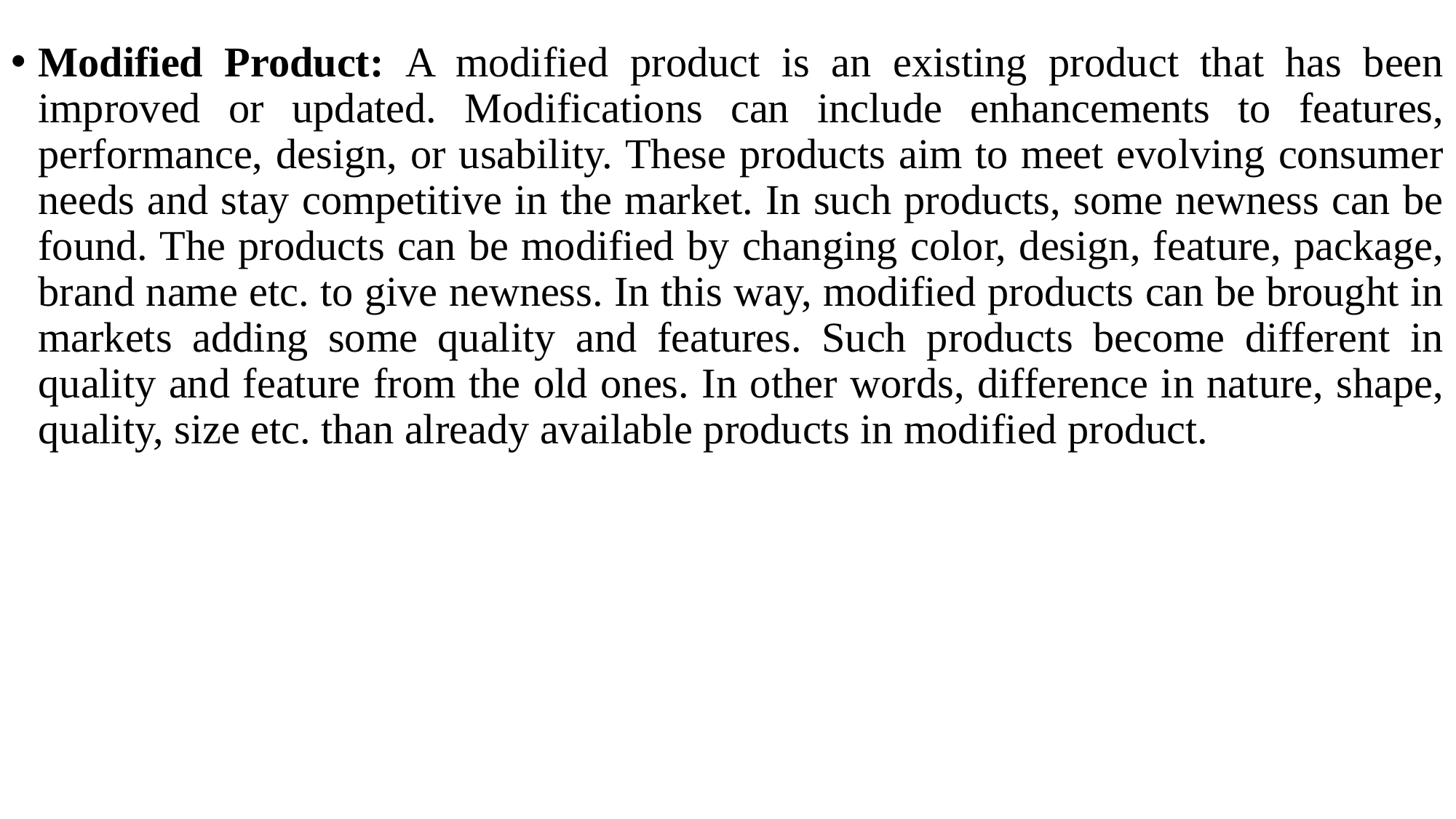

Modified Product: A modified product is an existing product that has been improved or updated. Modifications can include enhancements to features, performance, design, or usability. These products aim to meet evolving consumer needs and stay competitive in the market. In such products, some newness can be found. The products can be modified by changing color, design, feature, package, brand name etc. to give newness. In this way, modified products can be brought in markets adding some quality and features. Such products become different in quality and feature from the old ones. In other words, difference in nature, shape, quality, size etc. than already available products in modified product.